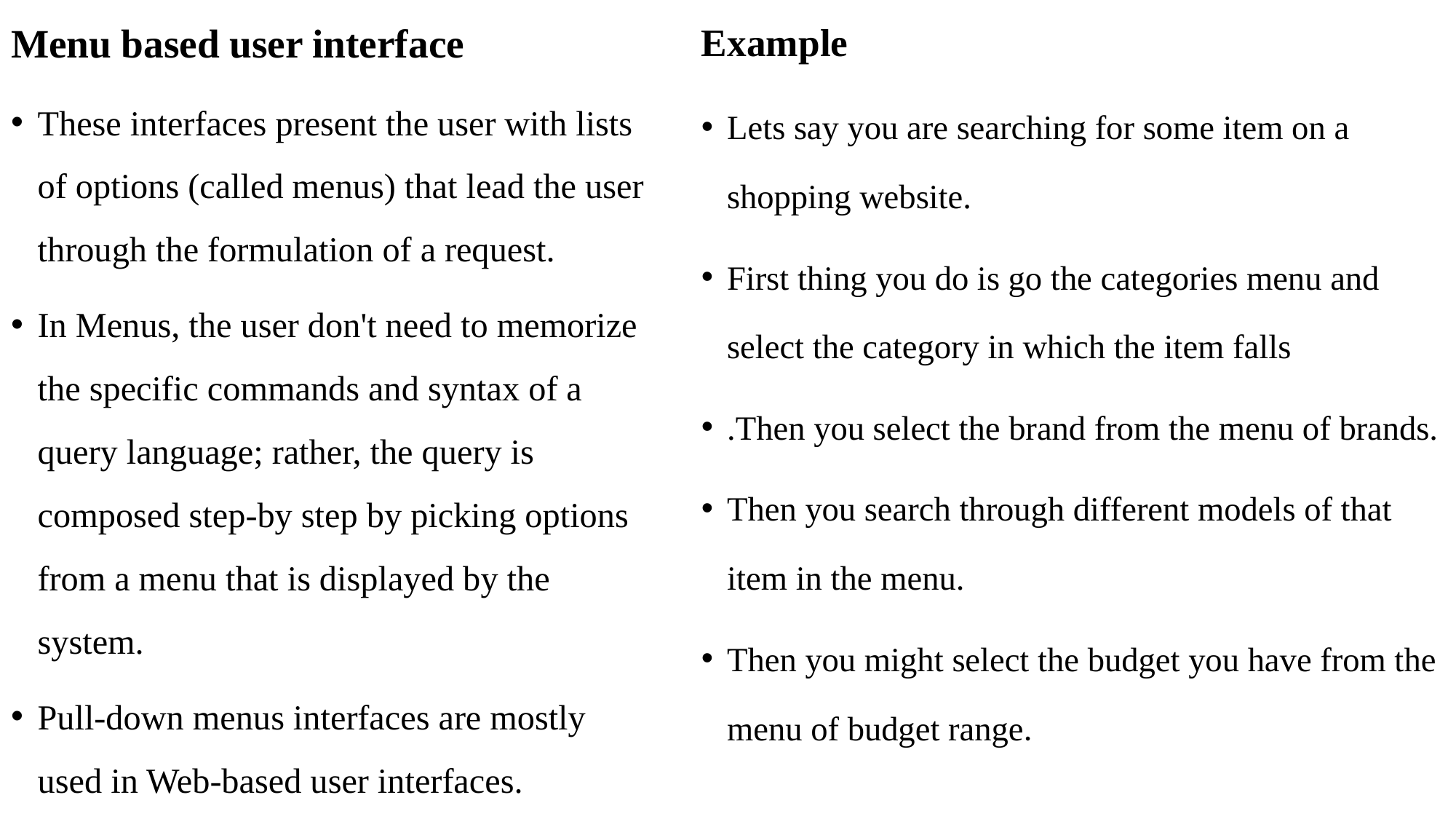

Menu based user interface
These interfaces present the user with lists of options (called menus) that lead the user through the formulation of a request.
In Menus, the user don't need to memorize the specific commands and syntax of a query language; rather, the query is composed step-by step by picking options from a menu that is displayed by the system.
Pull-down menus interfaces are mostly used in Web-based user interfaces.
Example
Lets say you are searching for some item on a shopping website.
First thing you do is go the categories menu and select the category in which the item falls
.Then you select the brand from the menu of brands.
Then you search through different models of that item in the menu.
Then you might select the budget you have from the menu of budget range.